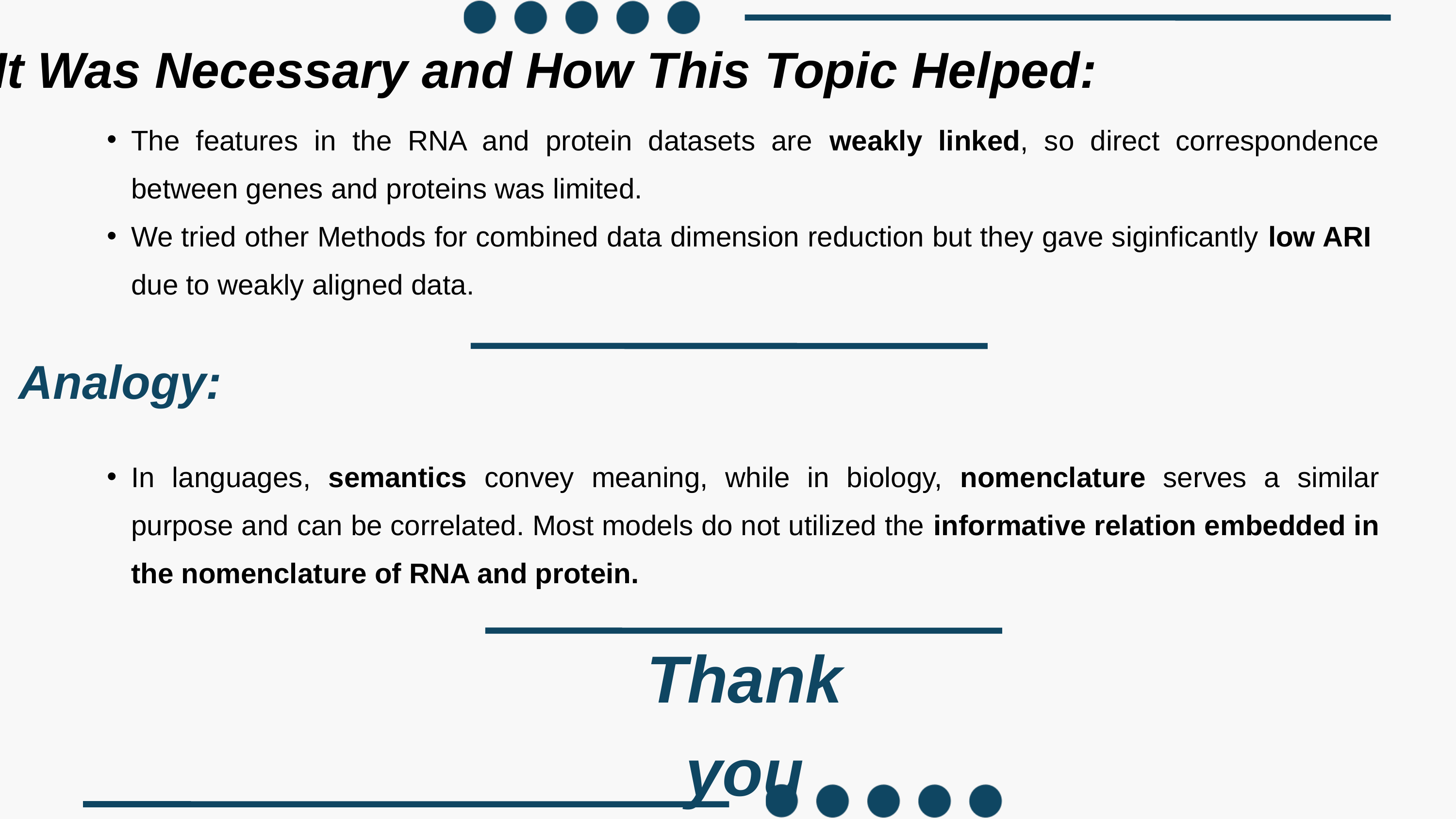

Why It Was Necessary and How This Topic Helped:
The features in the RNA and protein datasets are weakly linked, so direct correspondence between genes and proteins was limited.
We tried other Methods for combined data dimension reduction but they gave siginficantly low ARI  due to weakly aligned data.

In languages, semantics convey meaning, while in biology, nomenclature serves a similar purpose and can be correlated. Most models do not utilized the informative relation embedded in the nomenclature of RNA and protein.

Intuinalogy:
Analogy:

Thank you